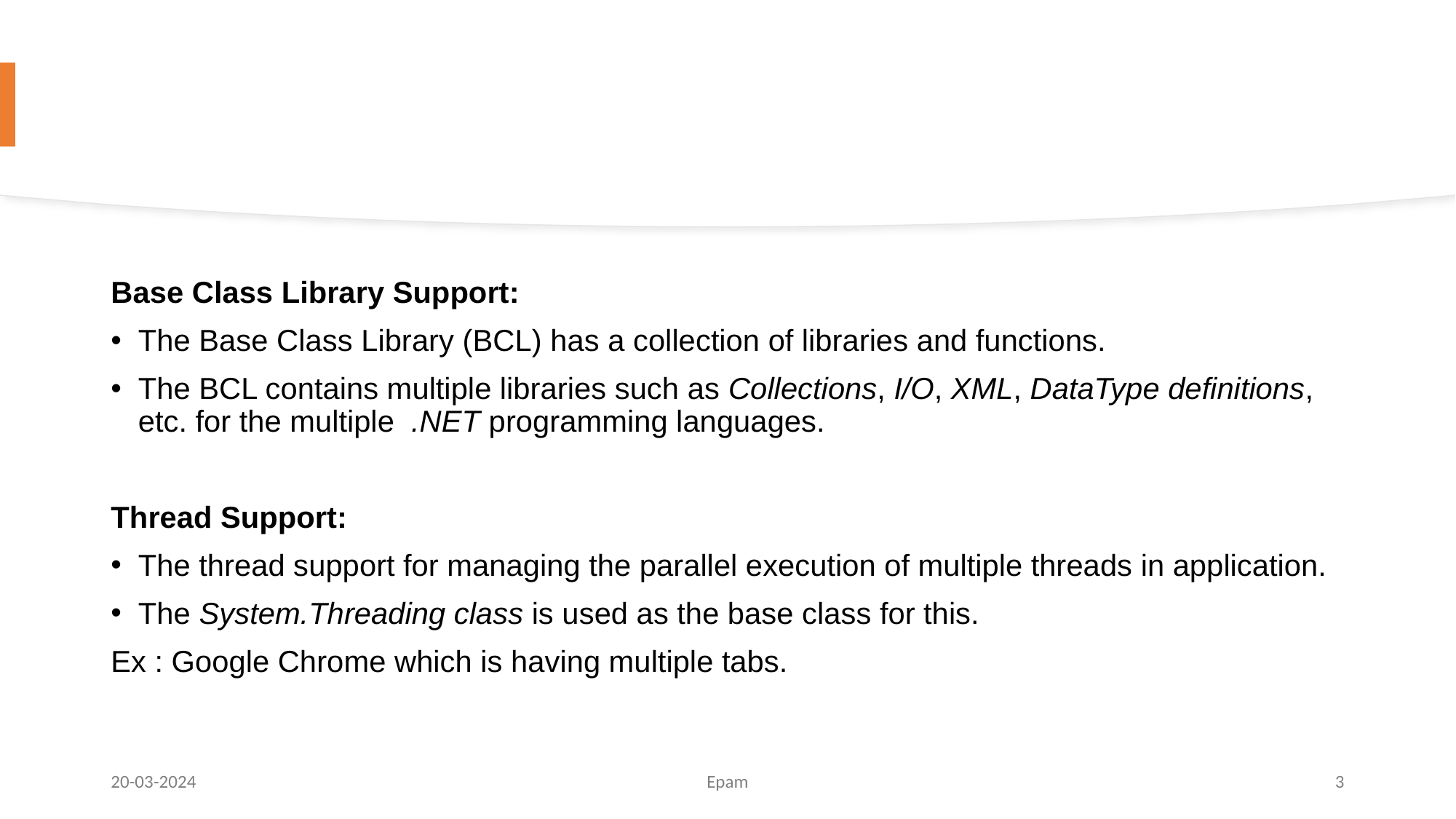

Base Class Library Support:
The Base Class Library (BCL) has a collection of libraries and functions.
The BCL contains multiple libraries such as Collections, I/O, XML, DataType definitions, etc. for the multiple  .NET programming languages.

Thread Support:
The thread support for managing the parallel execution of multiple threads in application.
The System.Threading class is used as the base class for this.
Ex : Google Chrome which is having multiple tabs.
20-03-2024
Epam
3